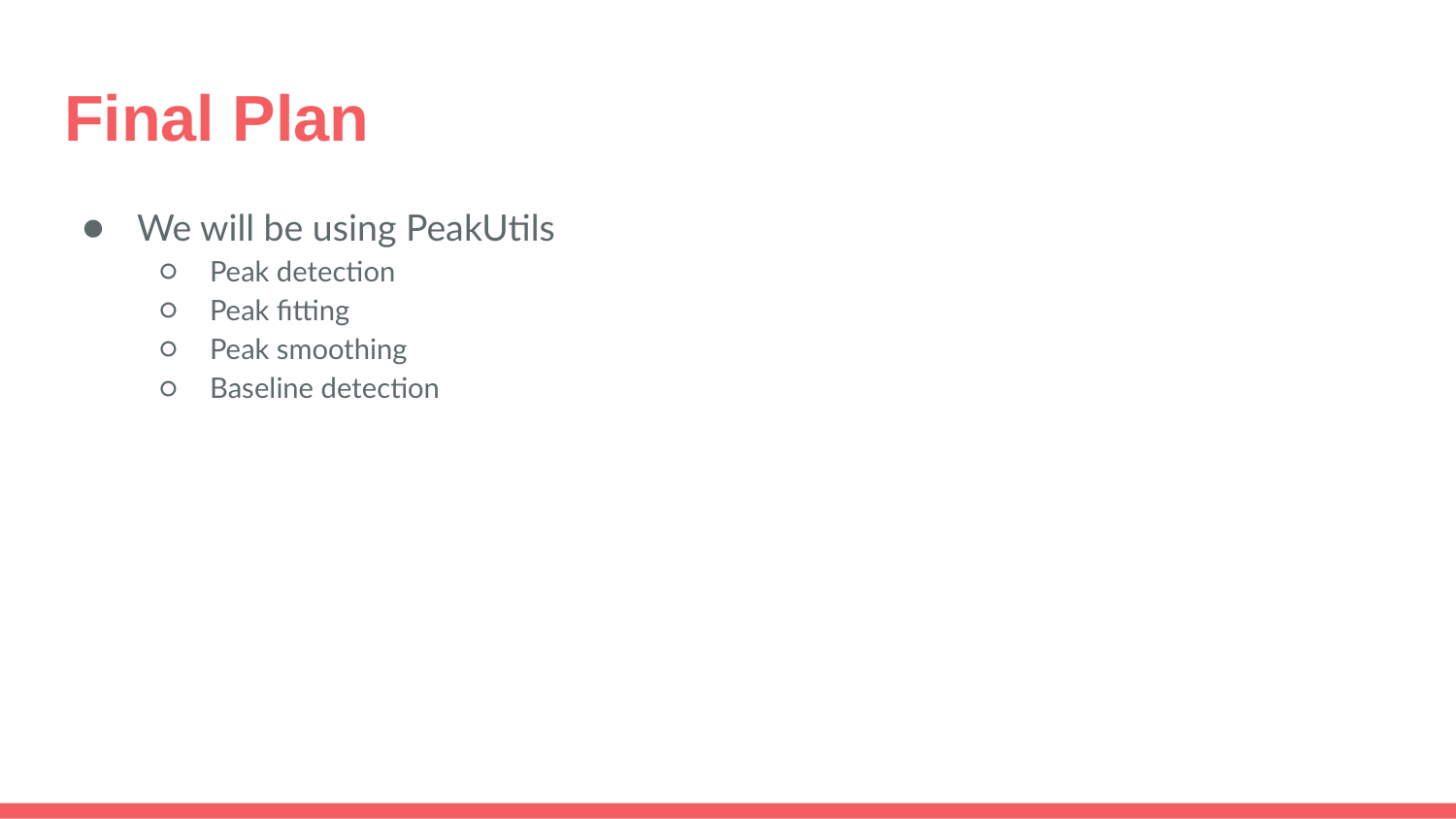

# Final Plan
We will be using PeakUtils
Peak detection
Peak fitting
Peak smoothing
Baseline detection